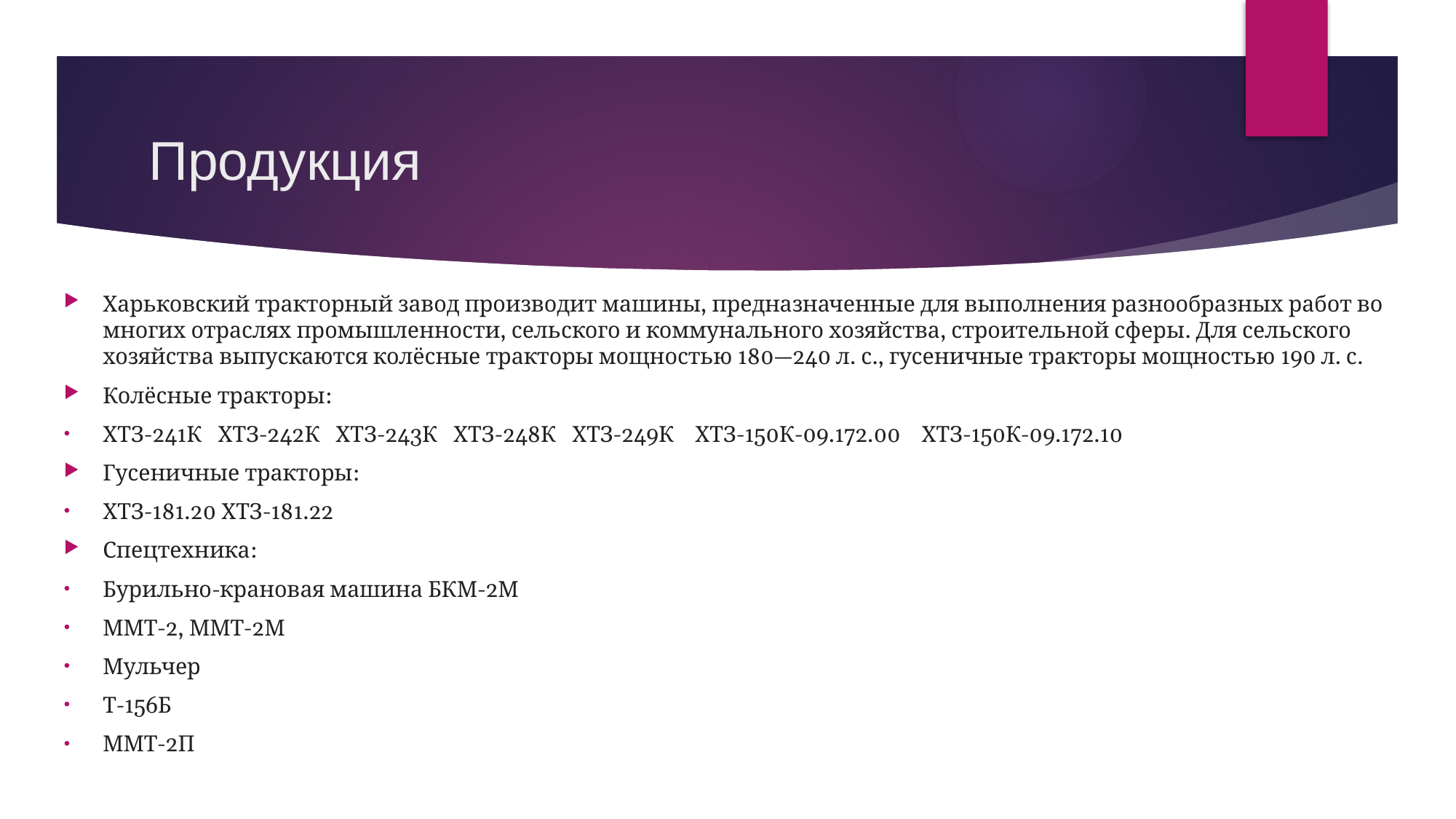

# Продукция
Харьковский тракторный завод производит машины, предназначенные для выполнения разнообразных работ во многих отраслях промышленности, сельского и коммунального хозяйства, строительной сферы. Для сельского хозяйства выпускаются колёсные тракторы мощностью 180—240 л. с., гусеничные тракторы мощностью 190 л. с.
Колёсные тракторы:
ХТЗ-241К   ХТЗ-242К   ХТЗ-243К   ХТЗ-248К   ХТЗ-249К    ХТЗ-150К-09.172.00    ХТЗ-150К-09.172.10
Гусеничные тракторы:
ХТЗ-181.20 ХТЗ-181.22
Спецтехника:
Бурильно-крановая машина БКМ-2М
ММТ-2, ММТ-2М
Мульчер
Т-156Б
ММТ-2П